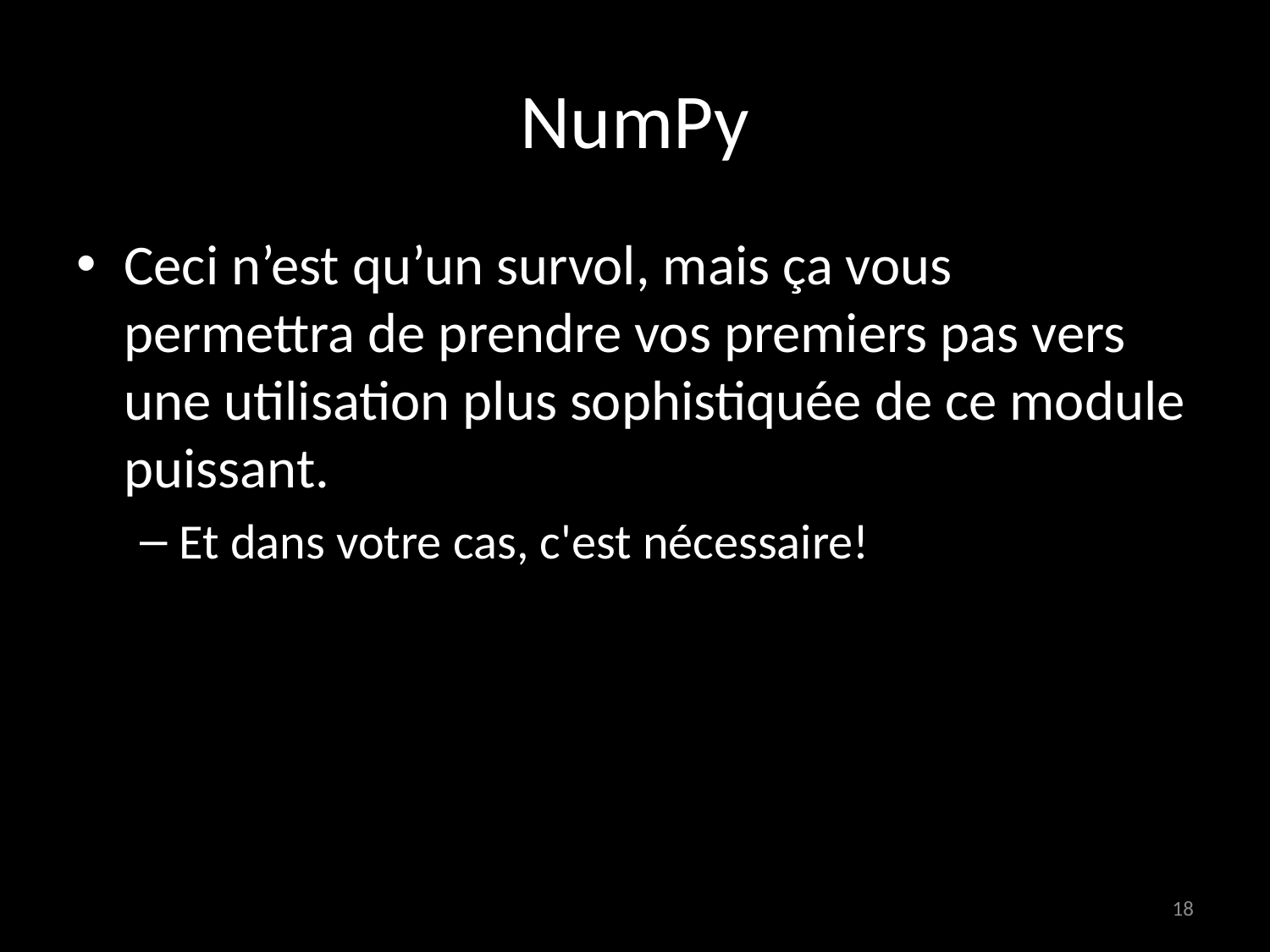

# NumPy
Ceci n’est qu’un survol, mais ça vous permettra de prendre vos premiers pas vers une utilisation plus sophistiquée de ce module puissant.
Et dans votre cas, c'est nécessaire!
18